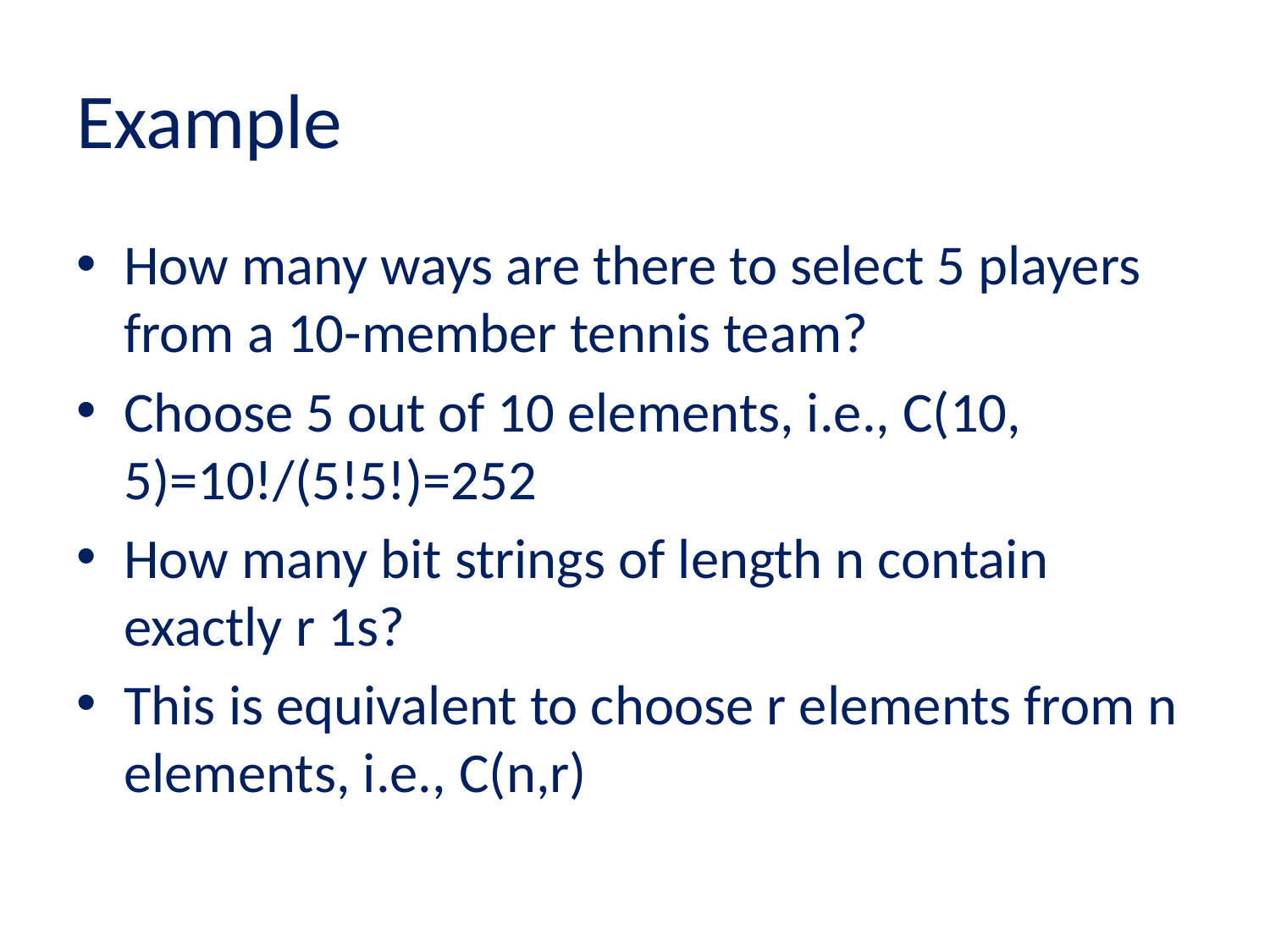

# Example
How many ways are there to select 5 players from a 10-member tennis team?
Choose 5 out of 10 elements, i.e., C(10, 5)=10!/(5!5!)=252
How many bit strings of length n contain exactly r 1s?
This is equivalent to choose r elements from n elements, i.e., C(n,r)
60